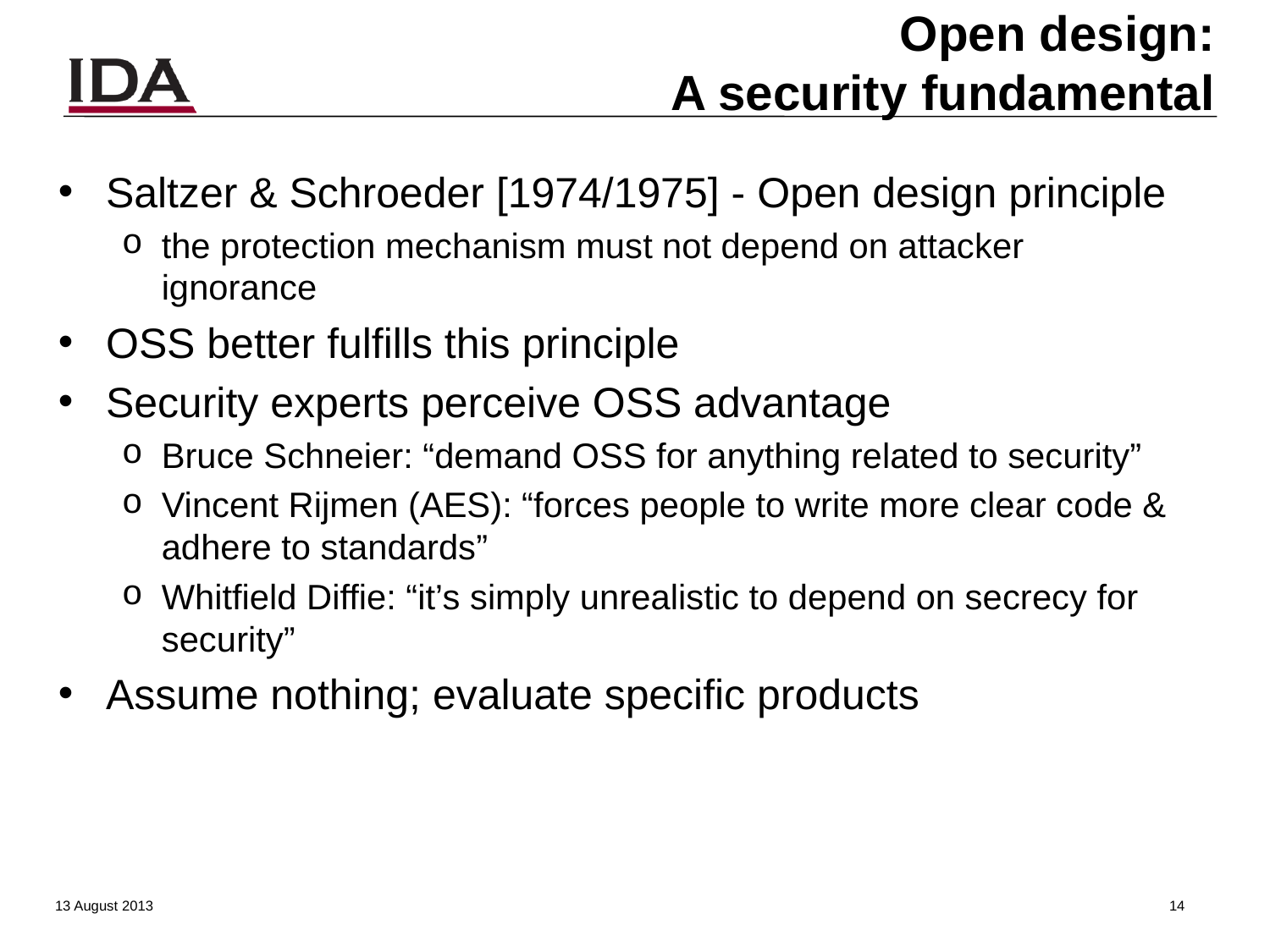

# Open design: A security fundamental
Saltzer & Schroeder [1974/1975] - Open design principle
the protection mechanism must not depend on attacker ignorance
OSS better fulfills this principle
Security experts perceive OSS advantage
Bruce Schneier: “demand OSS for anything related to security”
Vincent Rijmen (AES): “forces people to write more clear code & adhere to standards”
Whitfield Diffie: “it’s simply unrealistic to depend on secrecy for security”
Assume nothing; evaluate specific products
13 August 2013
14